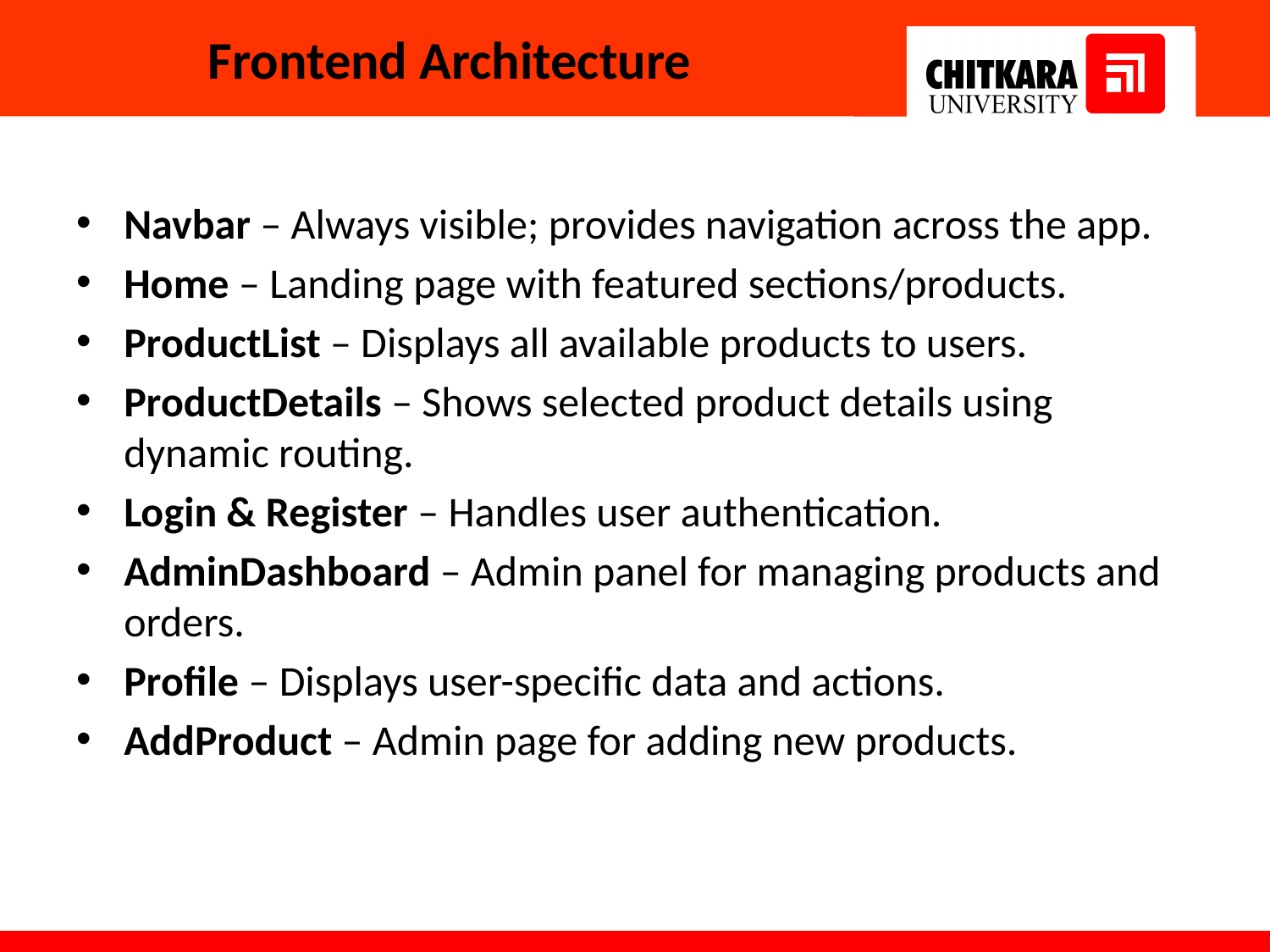

# Frontend Architecture
Navbar – Always visible; provides navigation across the app.
Home – Landing page with featured sections/products.
ProductList – Displays all available products to users.
ProductDetails – Shows selected product details using dynamic routing.
Login & Register – Handles user authentication.
AdminDashboard – Admin panel for managing products and orders.
Profile – Displays user-specific data and actions.
AddProduct – Admin page for adding new products.